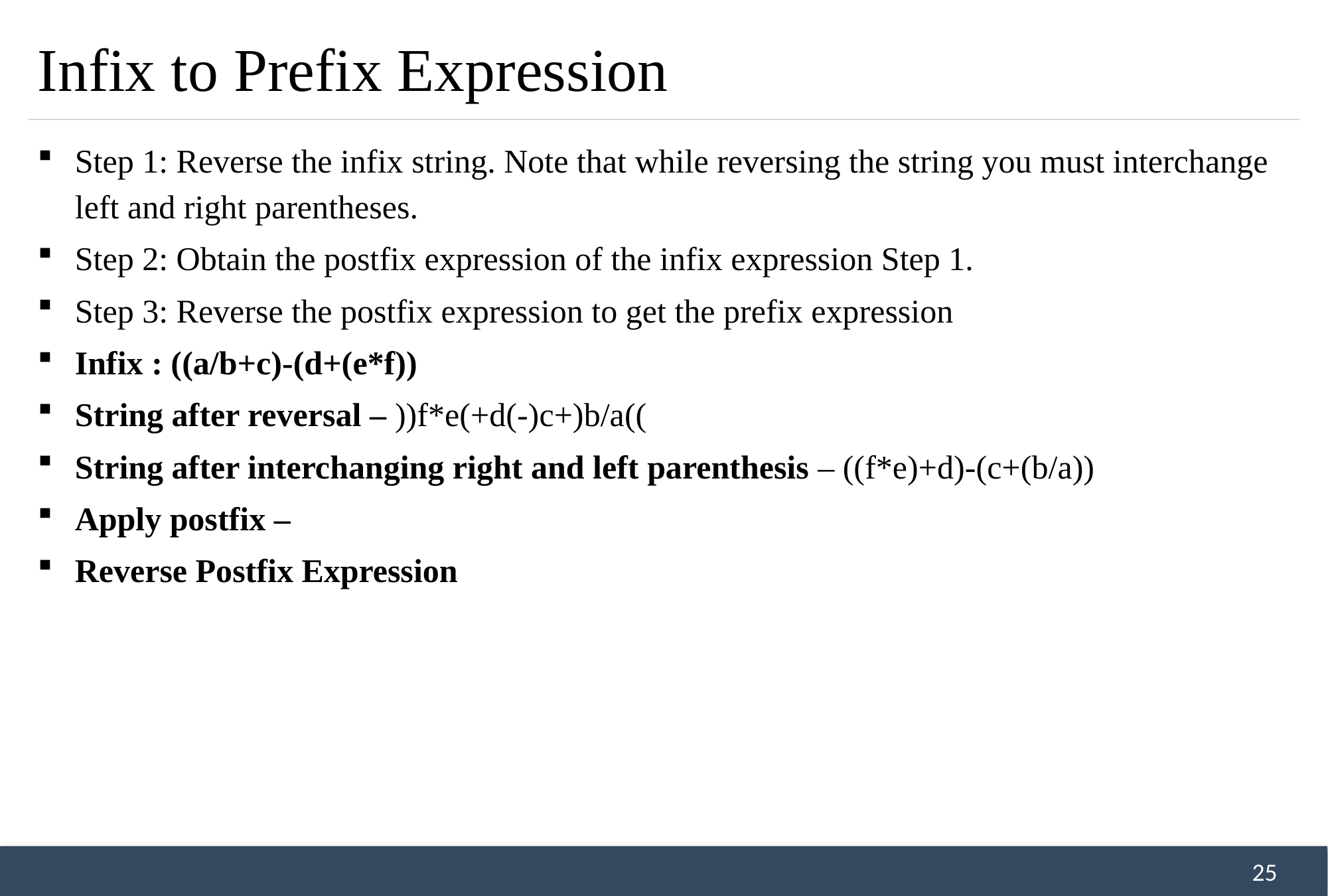

# Infix to Prefix Expression
Step 1: Reverse the infix string. Note that while reversing the string you must interchange left and right parentheses.
Step 2: Obtain the postfix expression of the infix expression Step 1.
Step 3: Reverse the postfix expression to get the prefix expression
Infix : ((a/b+c)-(d+(e*f))
String after reversal – ))f*e(+d(-)c+)b/a((
String after interchanging right and left parenthesis – ((f*e)+d)-(c+(b/a))
Apply postfix –
Reverse Postfix Expression